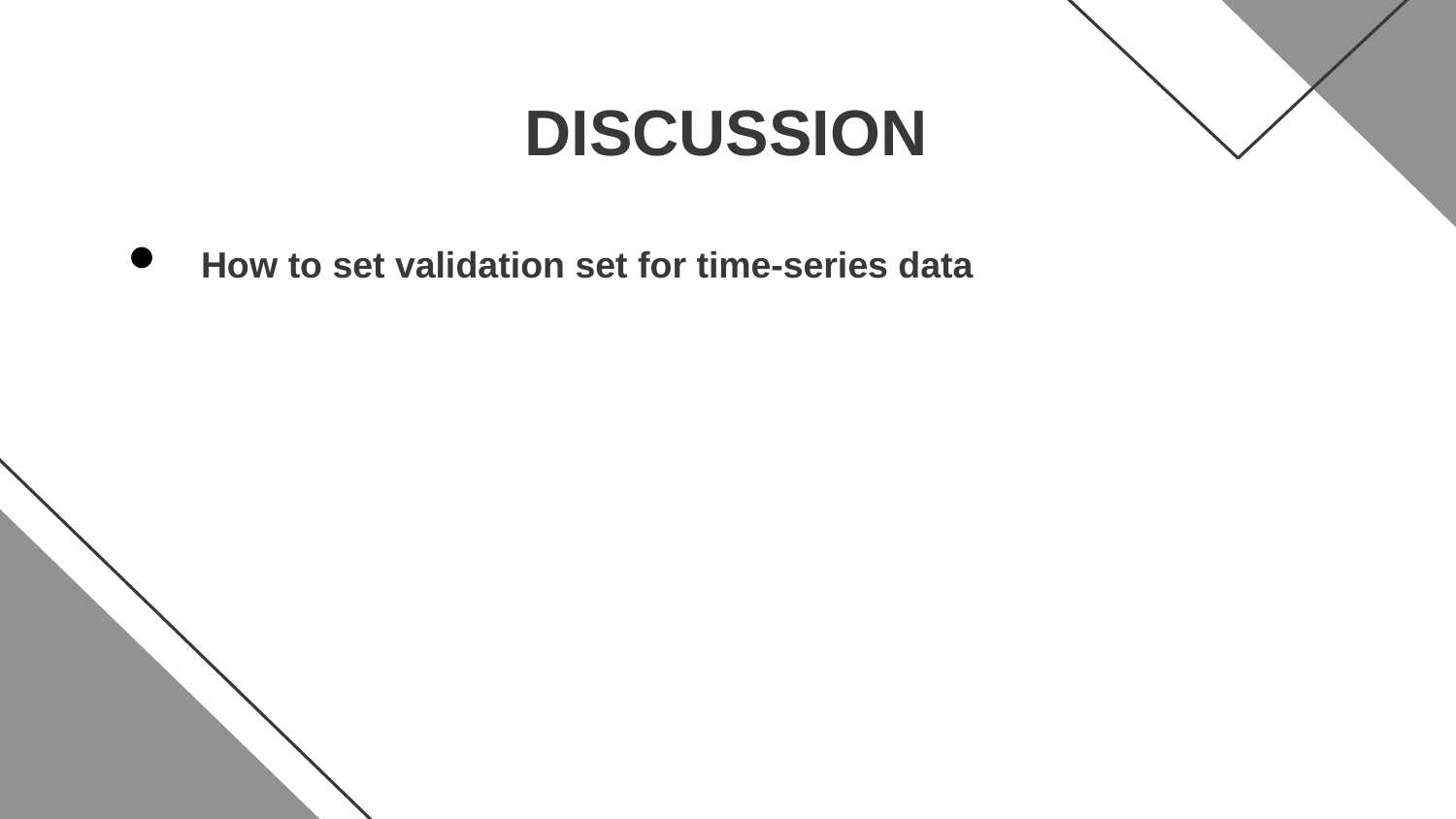

# DISCUSSION
How to set validation set for time-series data